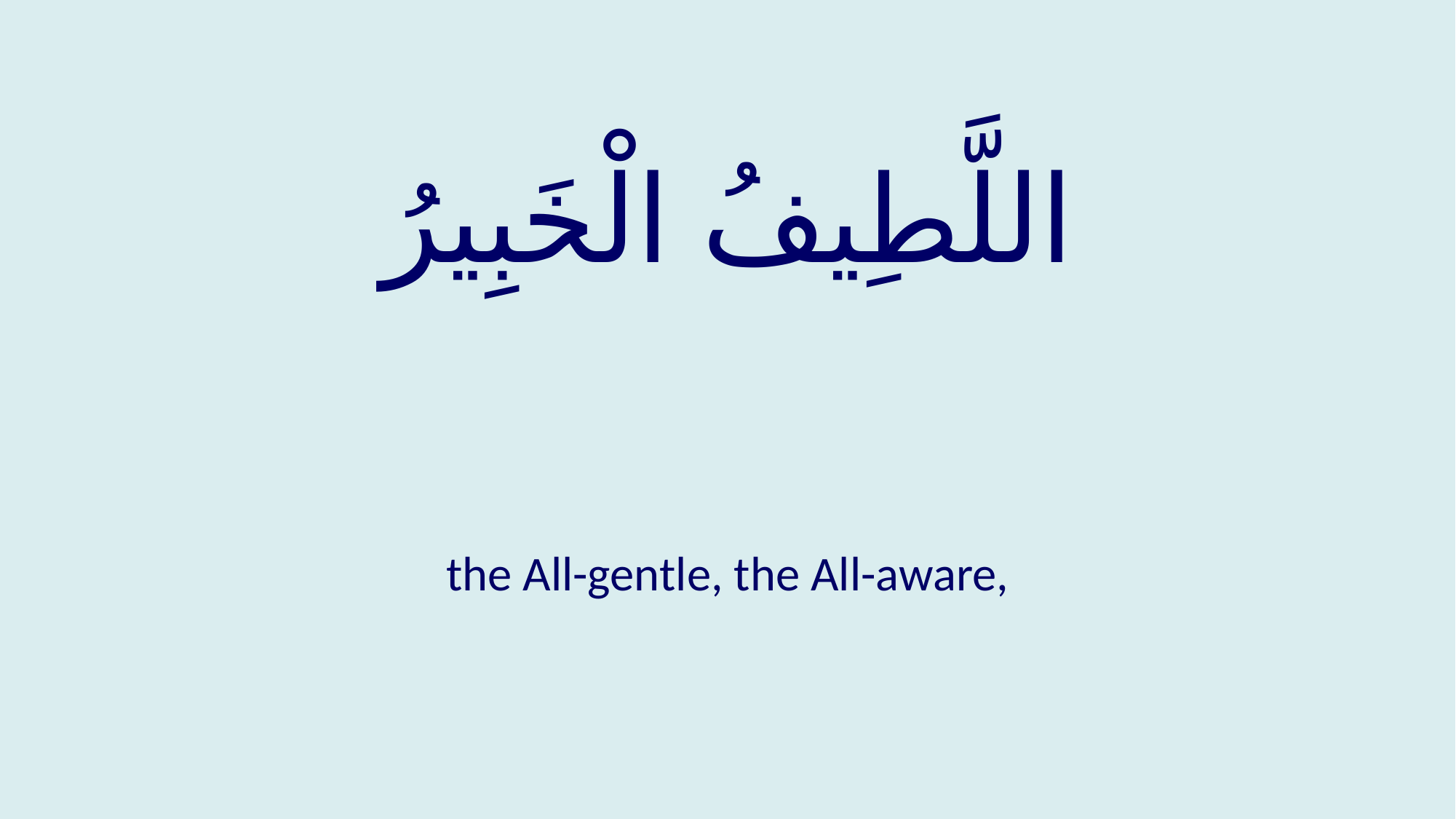

# اللَّطِیفُ الْخَبِیرُ
the All-gentle, the All-aware,